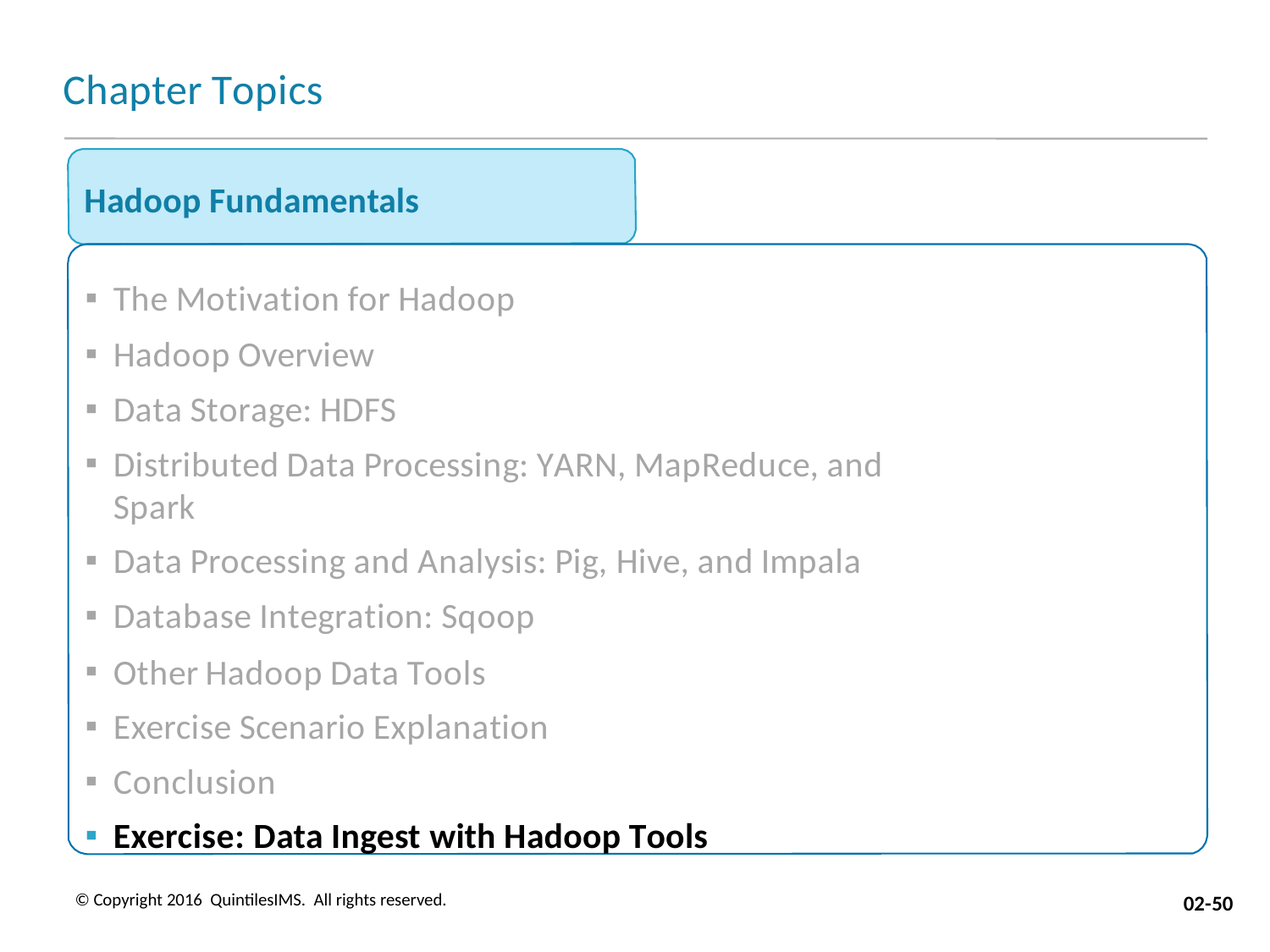

# Chapter Topics

Hadoop Fundamentals

The Motivation for Hadoop
Hadoop Overview
Data Storage: HDFS
Distributed Data Processing: YARN, MapReduce, and Spark
Data Processing and Analysis: Pig, Hive, and Impala
Database Integration: Sqoop
Other Hadoop Data Tools
Exercise Scenario Explanation
Conclusion
Exercise: Data Ingest with Hadoop Tools

© Copyright 2016  QuintilesIMS.  All rights reserved.
02-50